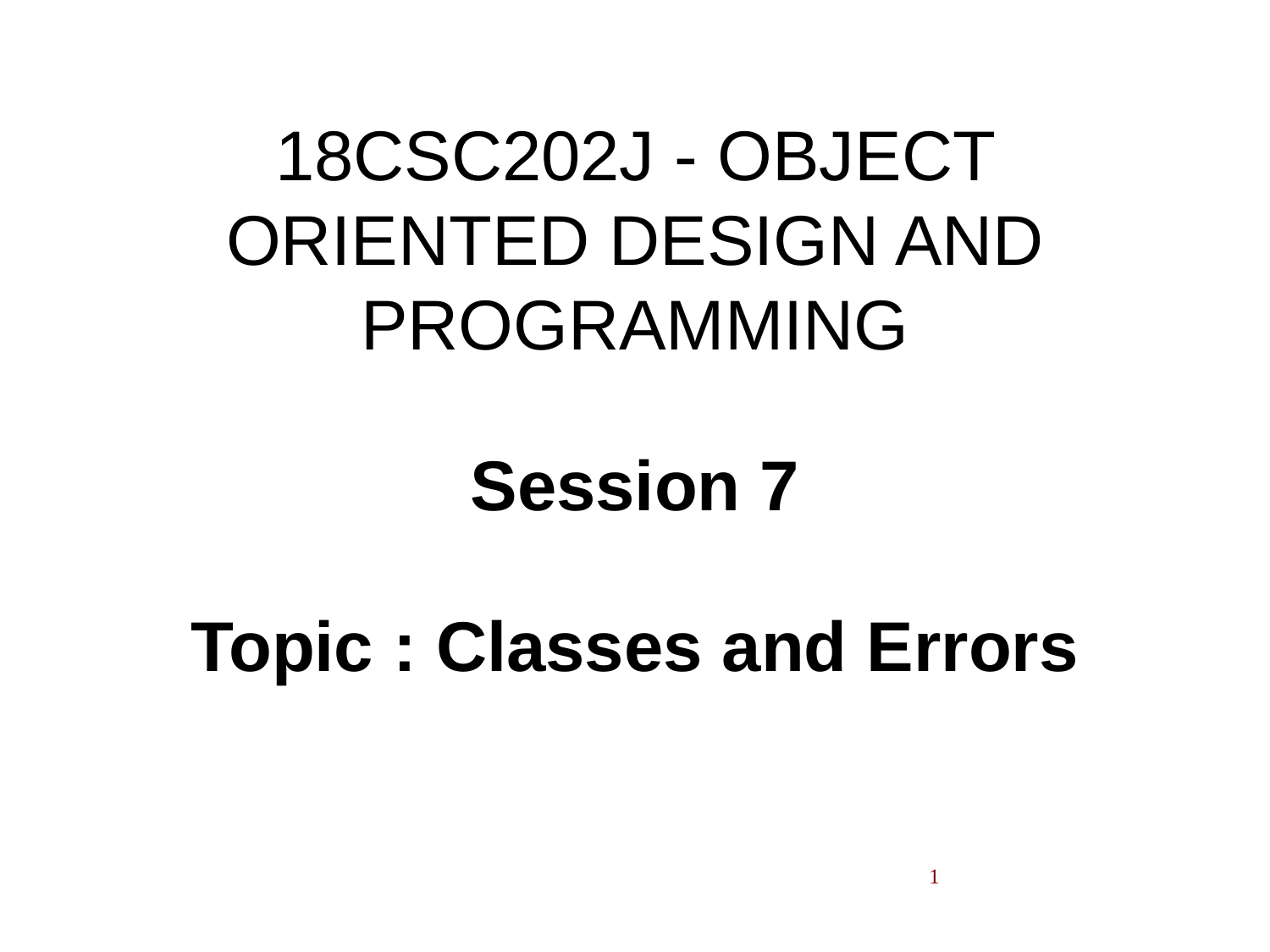

# 18CSC202J - OBJECT ORIENTED DESIGN AND PROGRAMMING Session 7 Topic : Classes and Errors
1